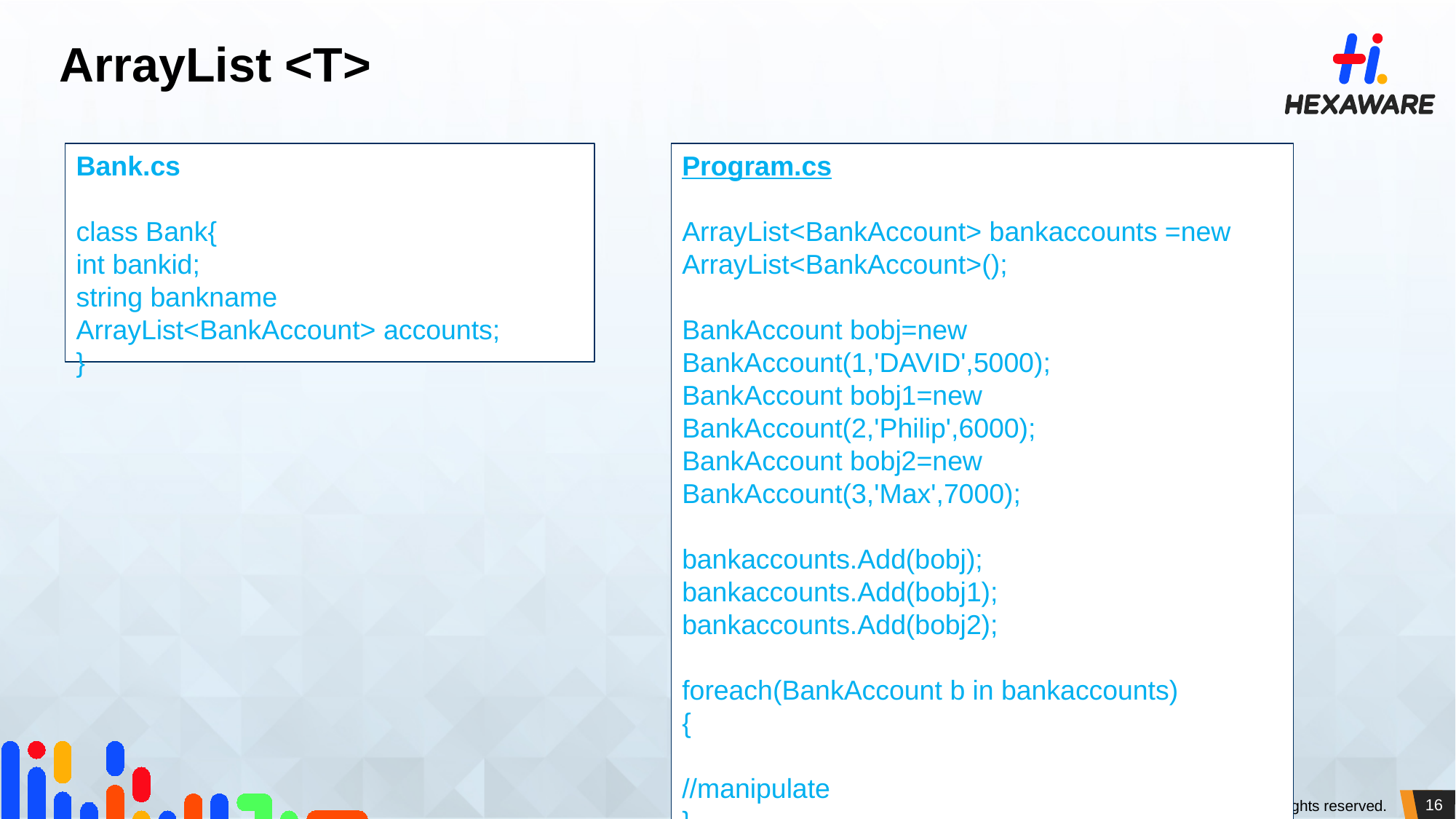

# ArrayList <T>
Program.cs

ArrayList<BankAccount> bankaccounts =new ArrayList<BankAccount>();

BankAccount bobj=new BankAccount(1,'DAVID',5000);
BankAccount bobj1=new BankAccount(2,'Philip',6000);
BankAccount bobj2=new BankAccount(3,'Max',7000);

bankaccounts.Add(bobj);
bankaccounts.Add(bobj1);
bankaccounts.Add(bobj2);

foreach(BankAccount b in bankaccounts)
{

//manipulate
}
Bank.cs

class Bank{
int bankid;
string bankname
ArrayList<BankAccount> accounts;
}